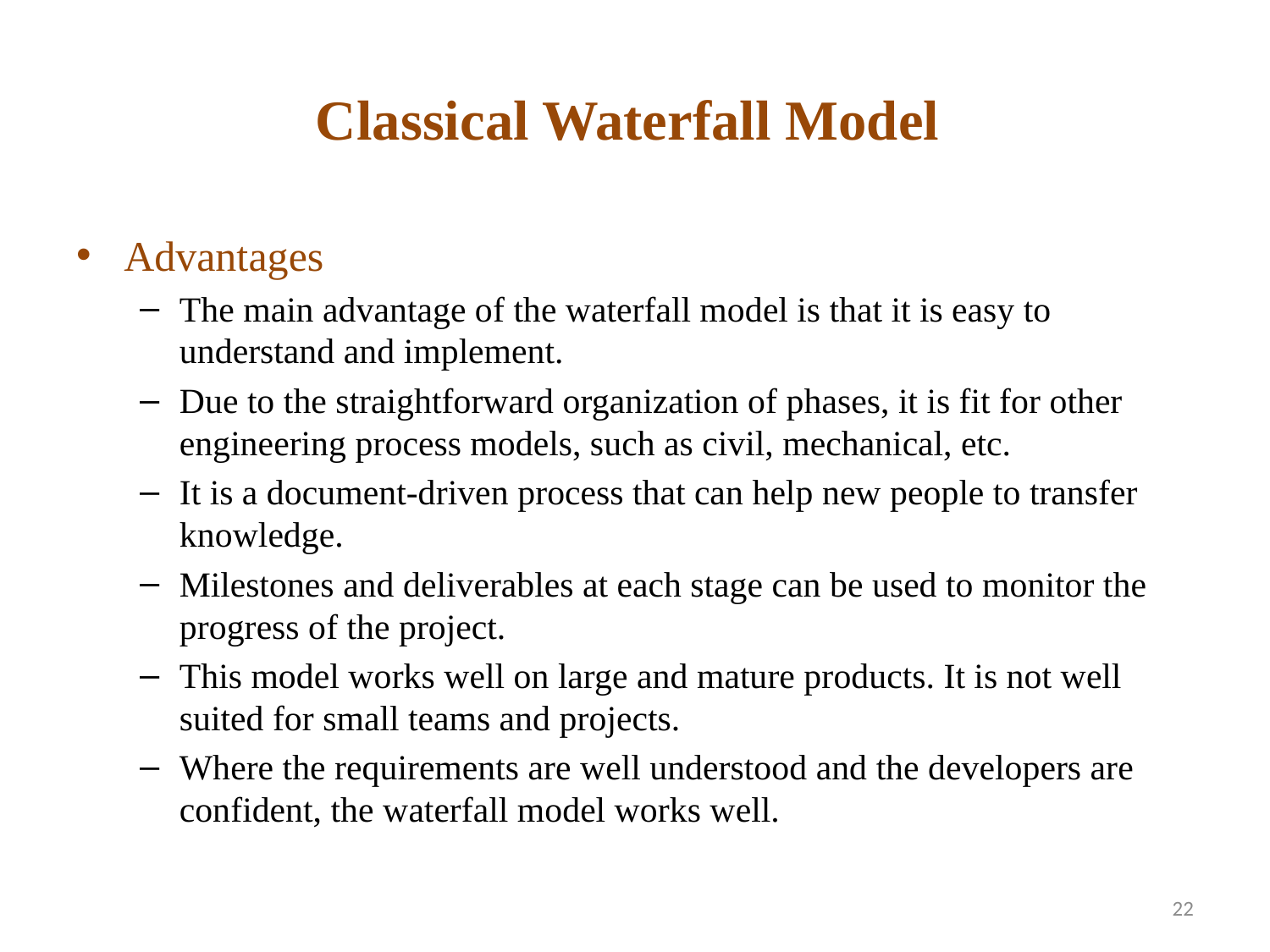

# Classical Waterfall Model
Advantages
The main advantage of the waterfall model is that it is easy to understand and implement.
Due to the straightforward organization of phases, it is fit for other engineering process models, such as civil, mechanical, etc.
It is a document-driven process that can help new people to transfer knowledge.
Milestones and deliverables at each stage can be used to monitor the progress of the project.
This model works well on large and mature products. It is not well suited for small teams and projects.
Where the requirements are well understood and the developers are confident, the waterfall model works well.
22